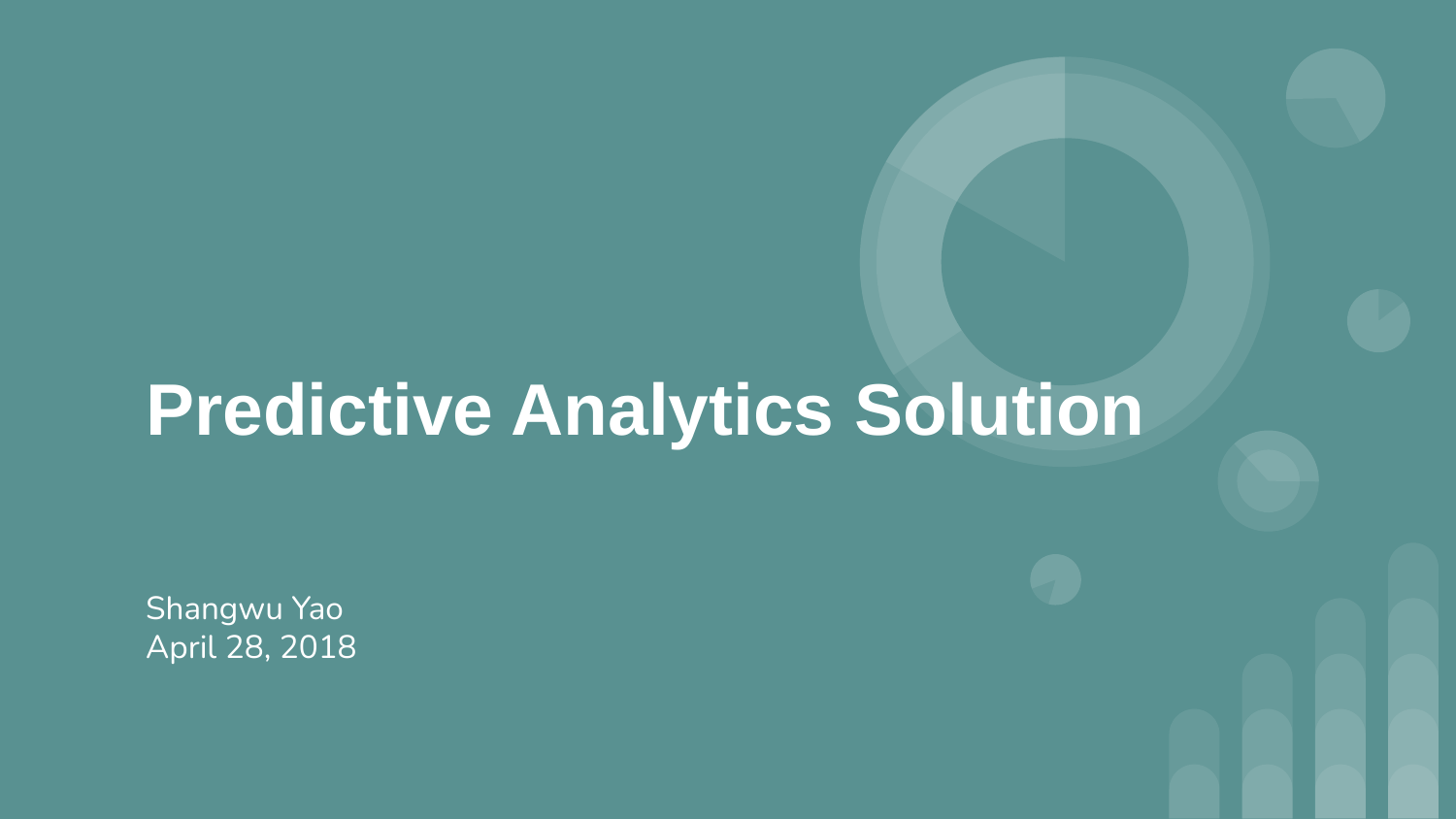

# Predictive Analytics Solution
Shangwu Yao
April 28, 2018